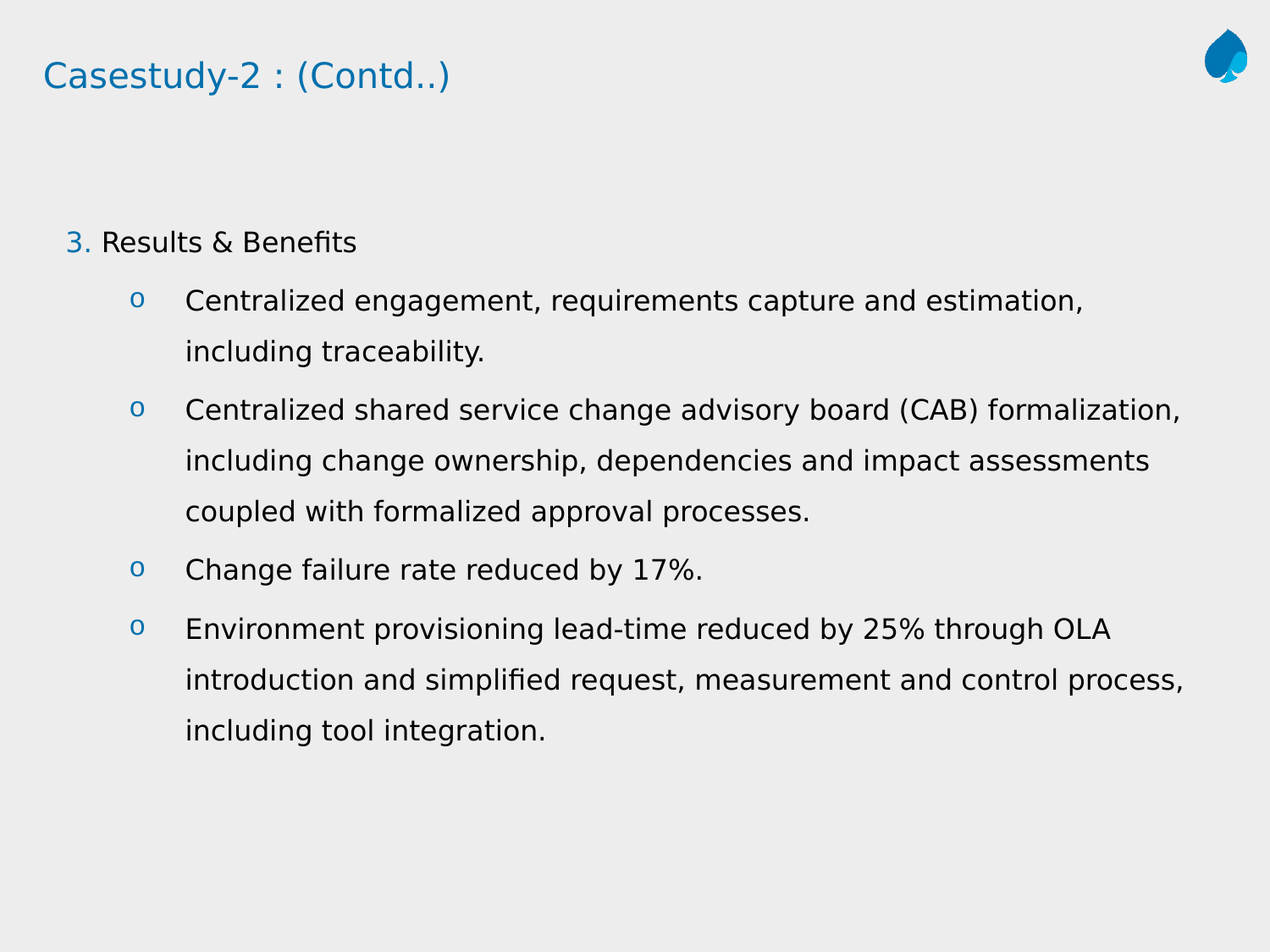

# Casestudy-2 : (Contd..)
3. Results & Benefits
Centralized engagement, requirements capture and estimation, including traceability.
Centralized shared service change advisory board (CAB) formalization, including change ownership, dependencies and impact assessments coupled with formalized approval processes.
Change failure rate reduced by 17%.
Environment provisioning lead-time reduced by 25% through OLA introduction and simplified request, measurement and control process, including tool integration.